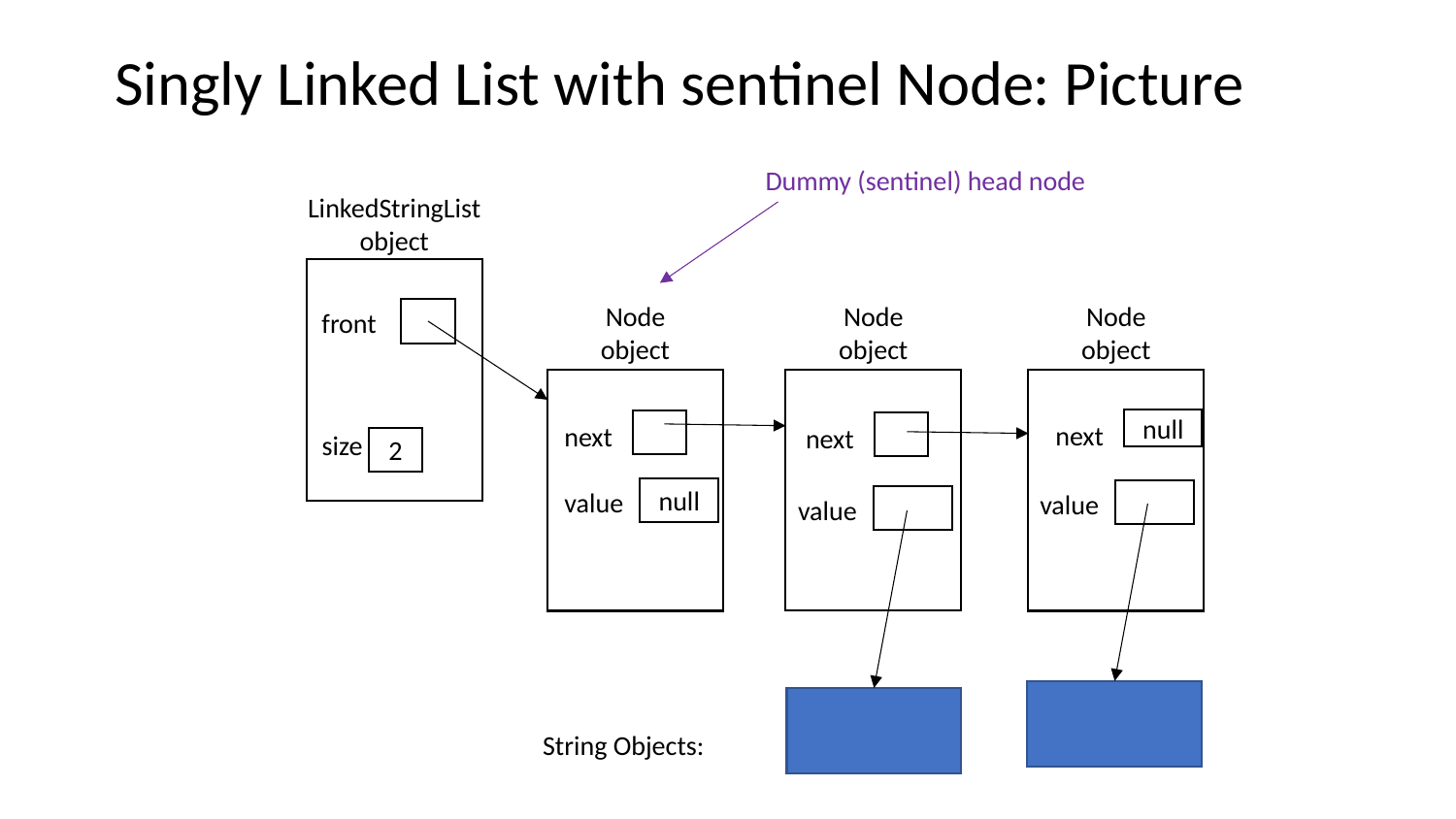

# Singly Linked List with sentinel Node: Picture
Dummy (sentinel) head node
LinkedStringList
object

Node
object
Node
object
Node
object
front

null

next
next
next
size
2
value
null
value

value

String Objects: